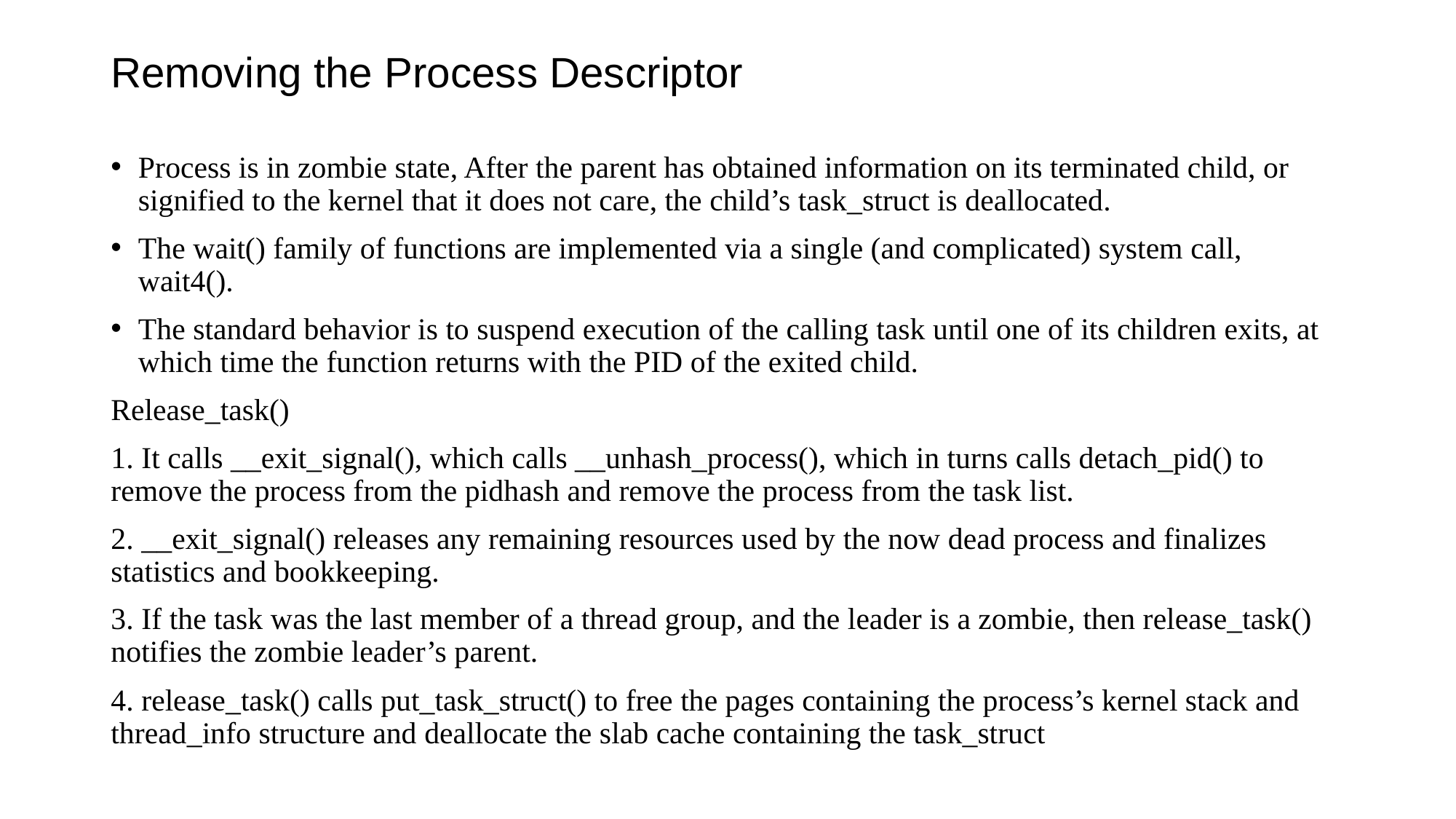

# Removing the Process Descriptor
Process is in zombie state, After the parent has obtained information on its terminated child, or signified to the kernel that it does not care, the child’s task_struct is deallocated.
The wait() family of functions are implemented via a single (and complicated) system call, wait4().
The standard behavior is to suspend execution of the calling task until one of its children exits, at which time the function returns with the PID of the exited child.
Release_task()
1. It calls __exit_signal(), which calls __unhash_process(), which in turns calls detach_pid() to remove the process from the pidhash and remove the process from the task list.
2. __exit_signal() releases any remaining resources used by the now dead process and finalizes statistics and bookkeeping.
3. If the task was the last member of a thread group, and the leader is a zombie, then release_task() notifies the zombie leader’s parent.
4. release_task() calls put_task_struct() to free the pages containing the process’s kernel stack and thread_info structure and deallocate the slab cache containing the task_struct